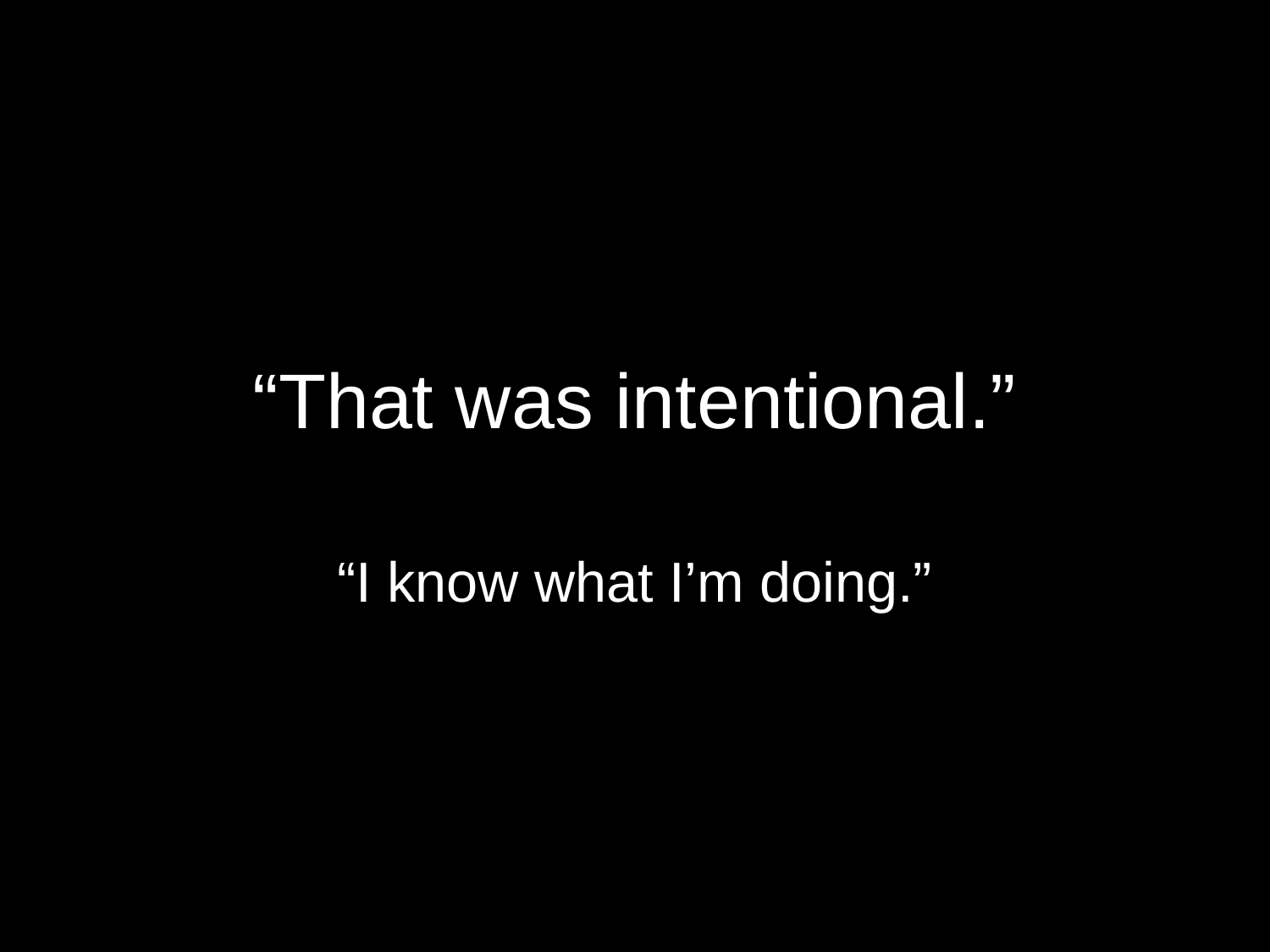

# “That was intentional.”
“I know what I’m doing.”